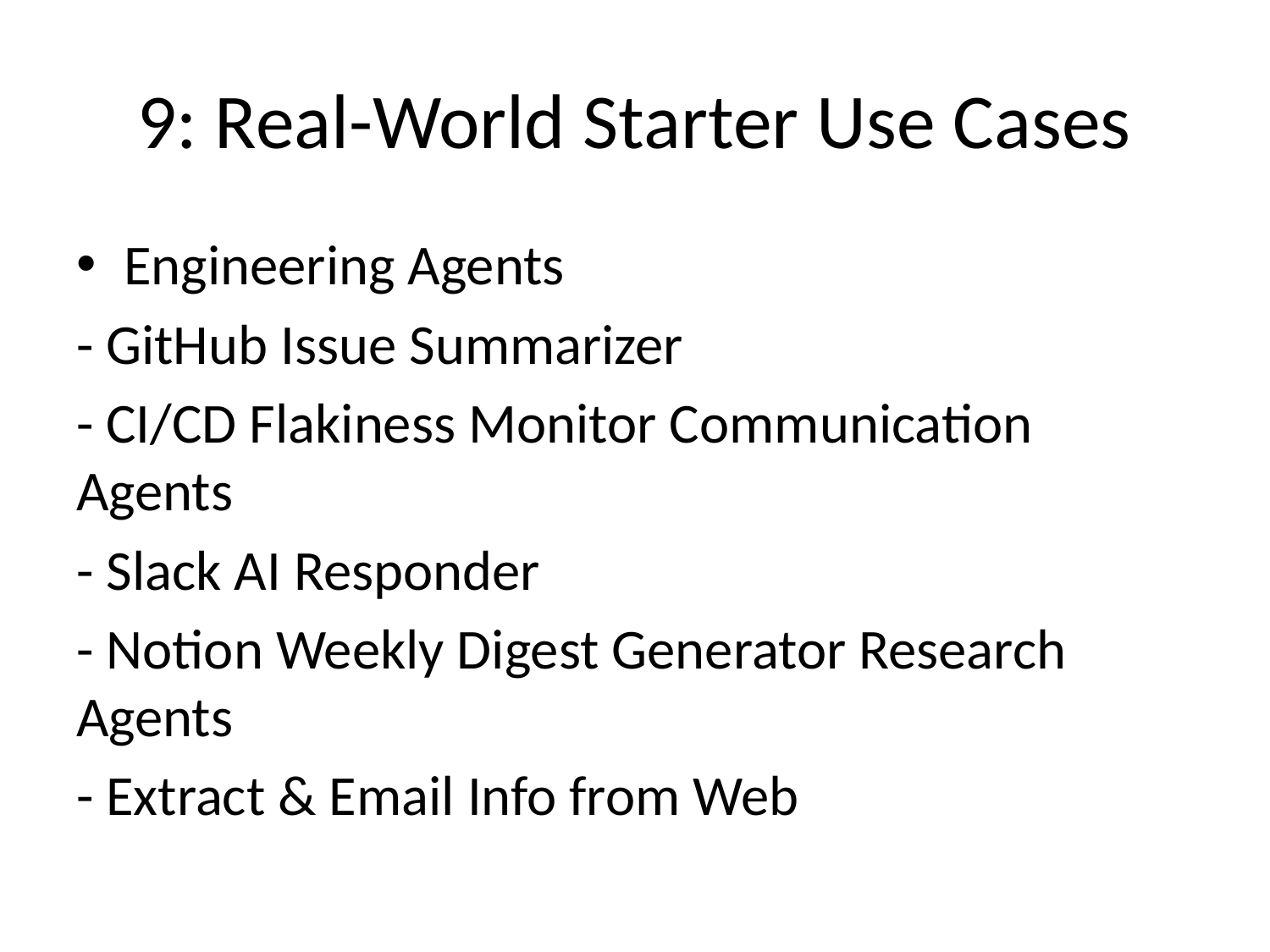

# 9: Real-World Starter Use Cases
Engineering Agents
- GitHub Issue Summarizer
- CI/CD Flakiness Monitor Communication Agents
- Slack AI Responder
- Notion Weekly Digest Generator Research Agents
- Extract & Email Info from Web